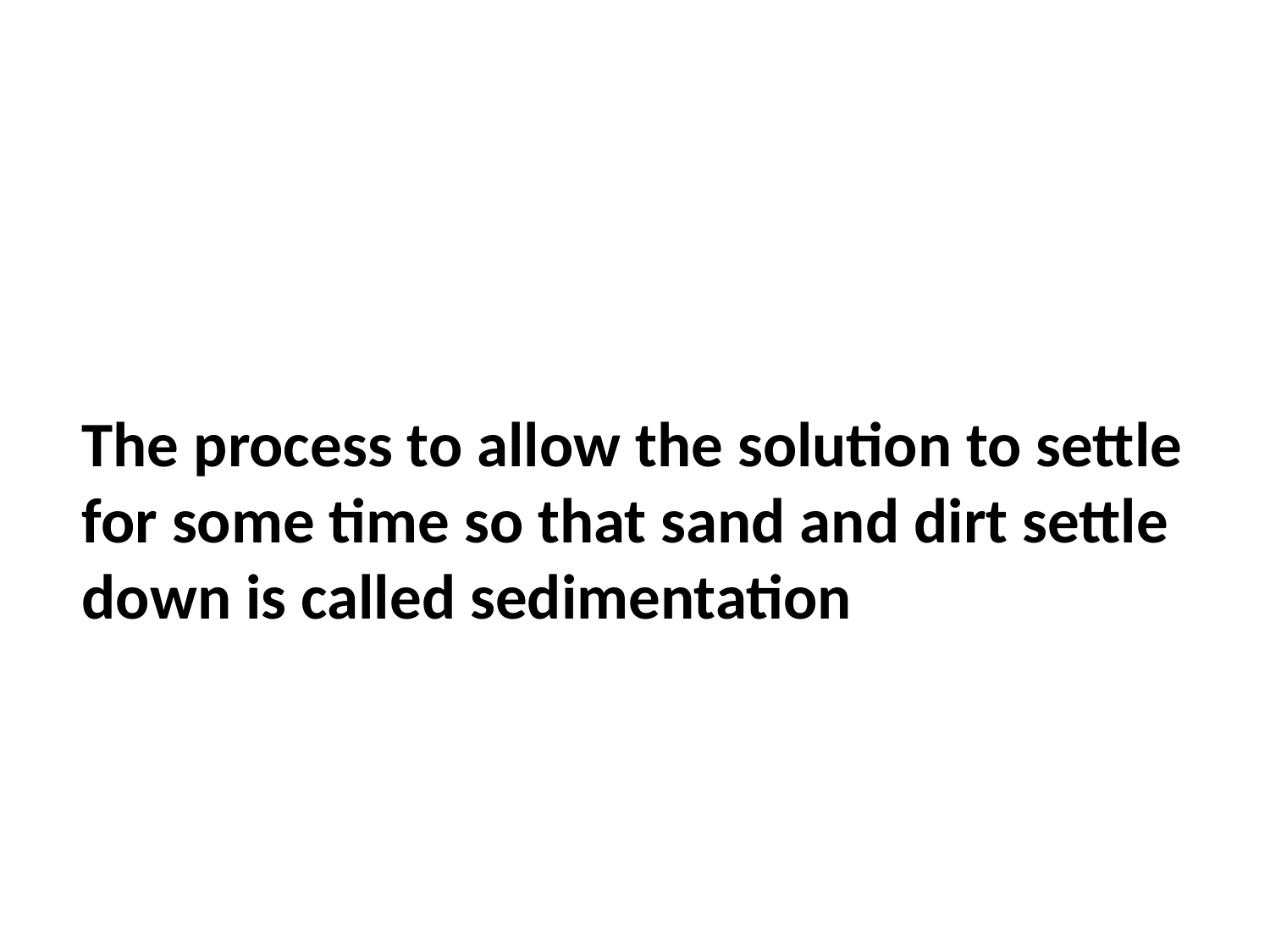

The process to allow the solution to settle for some time so that sand and dirt settle down is called sedimentation